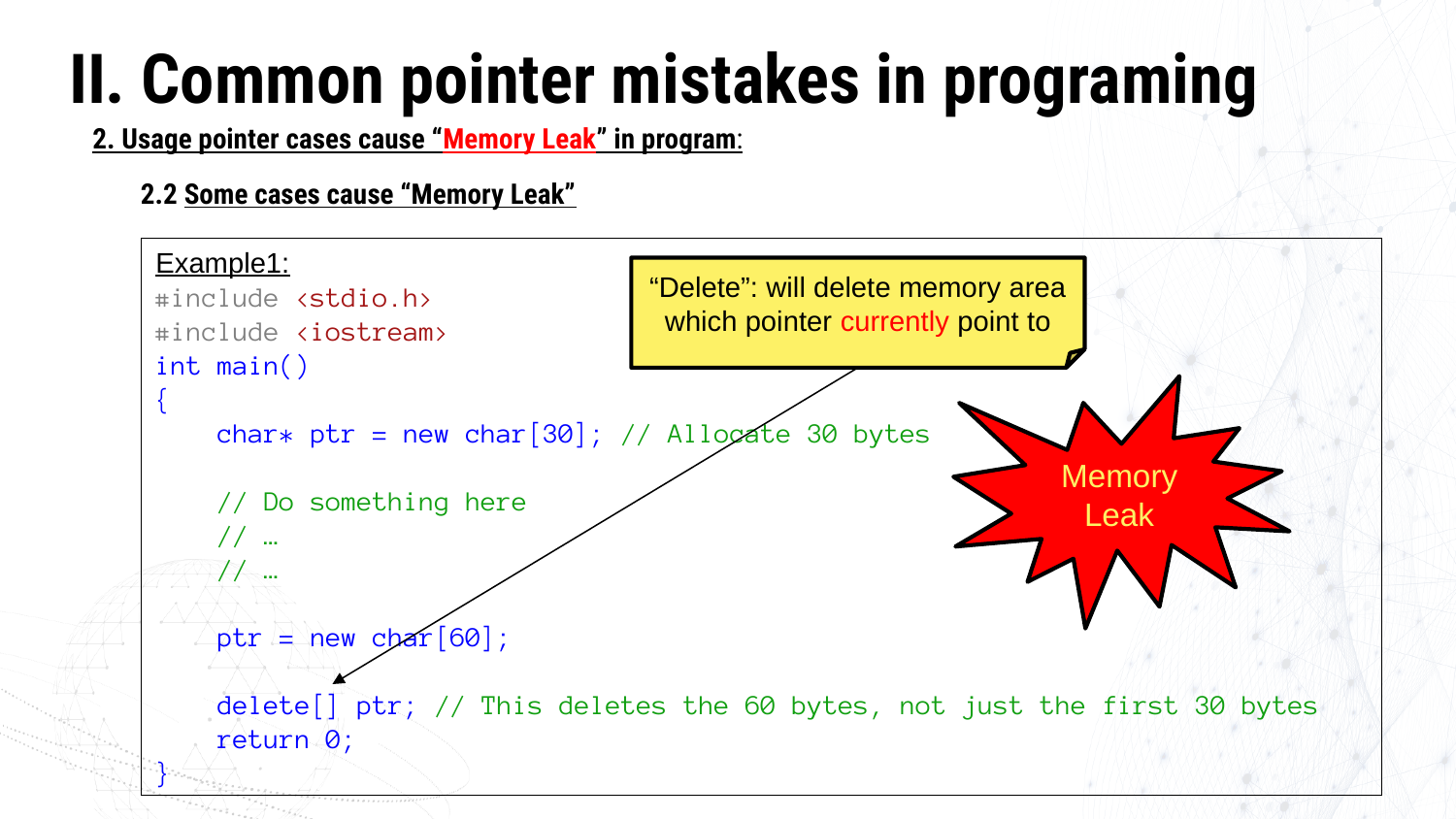

# II. Common pointer mistakes in programing
2. Usage pointer cases cause “Memory Leak” in program:
2.2 Some cases cause “Memory Leak”

Example1:
#include <stdio.h>
#include <iostream>
int main()
{
    char* ptr = new char[30]; // Allocate 30 bytes

    // Do something here
    // …
    // …

    ptr = new char[60];

    delete[] ptr; // This deletes the 60 bytes, not just the first 30 bytes
    return 0;
}
“Delete”: will delete memory area which pointer currently point to
Memory Leak